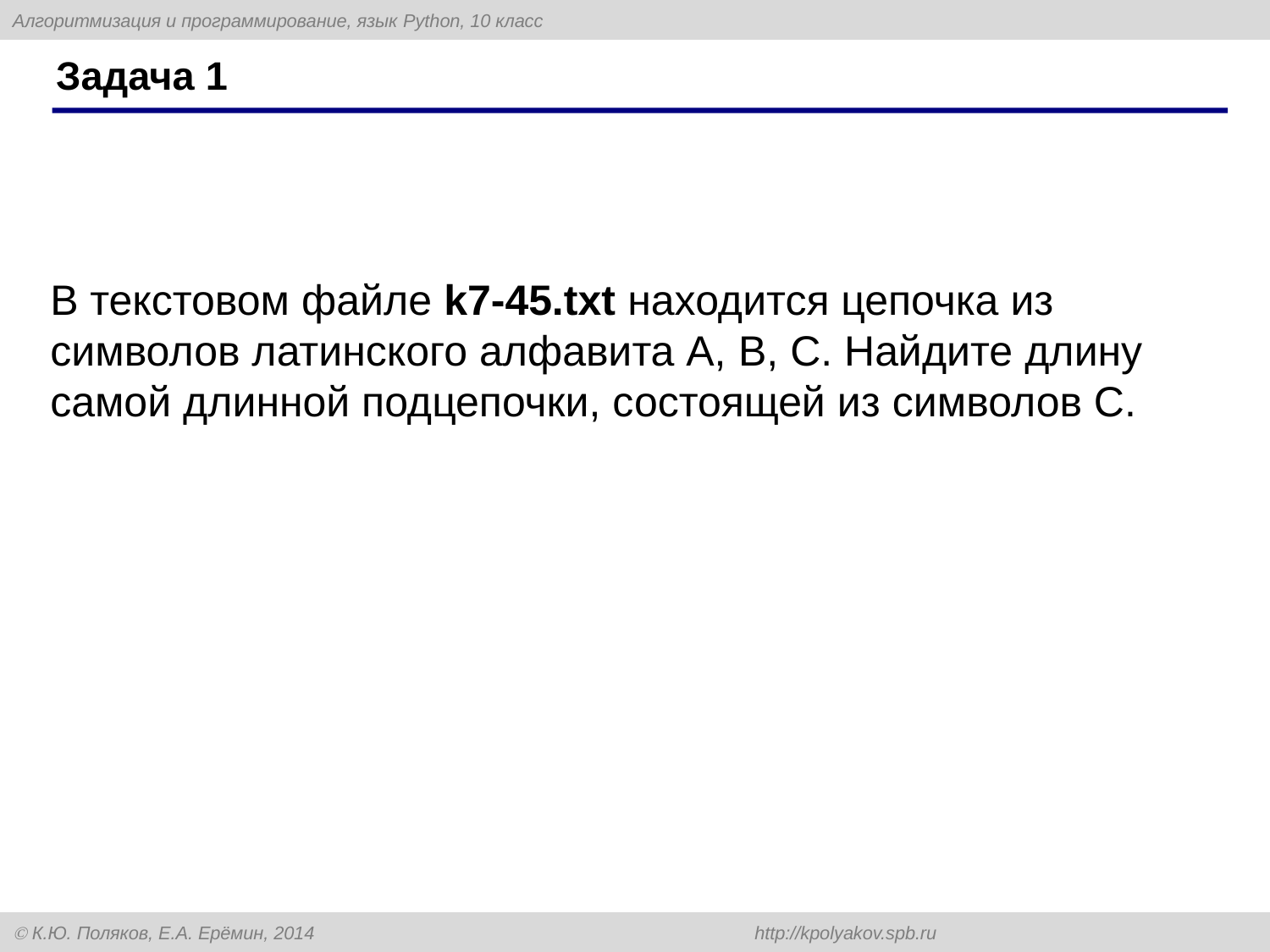

# Задача 1
В текстовом файле k7-45.txt находится цепочка из символов латинского алфавита A, B, C. Найдите длину самой длинной подцепочки, состоящей из символов C.